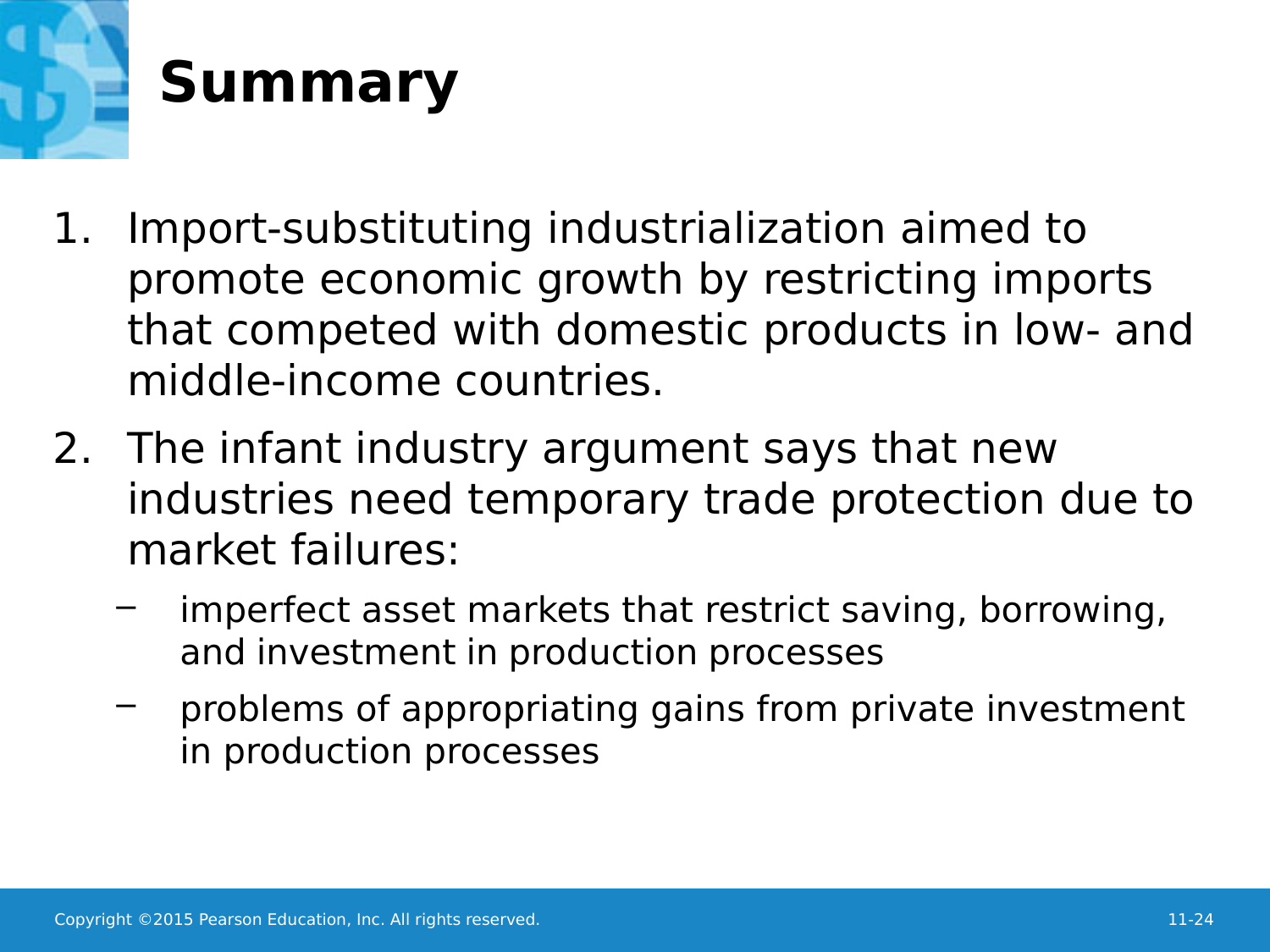

# Summary
Import-substituting industrialization aimed to promote economic growth by restricting imports that competed with domestic products in low- and middle-income countries.
The infant industry argument says that new industries need temporary trade protection due to market failures:
imperfect asset markets that restrict saving, borrowing, and investment in production processes
problems of appropriating gains from private investment in production processes